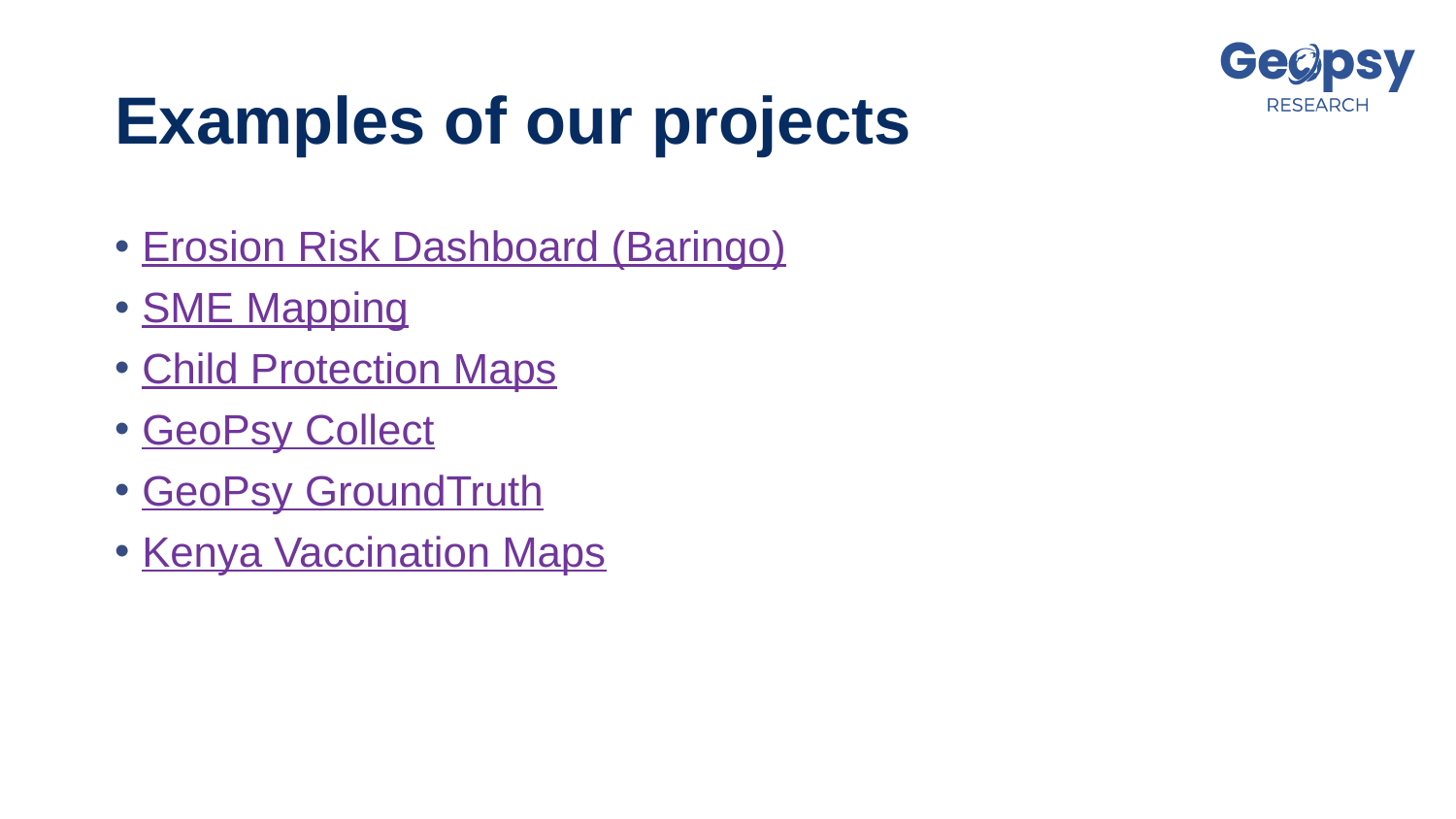

# Examples of our projects
Erosion Risk Dashboard (Baringo)
SME Mapping
Child Protection Maps
GeoPsy Collect
GeoPsy GroundTruth
Kenya Vaccination Maps